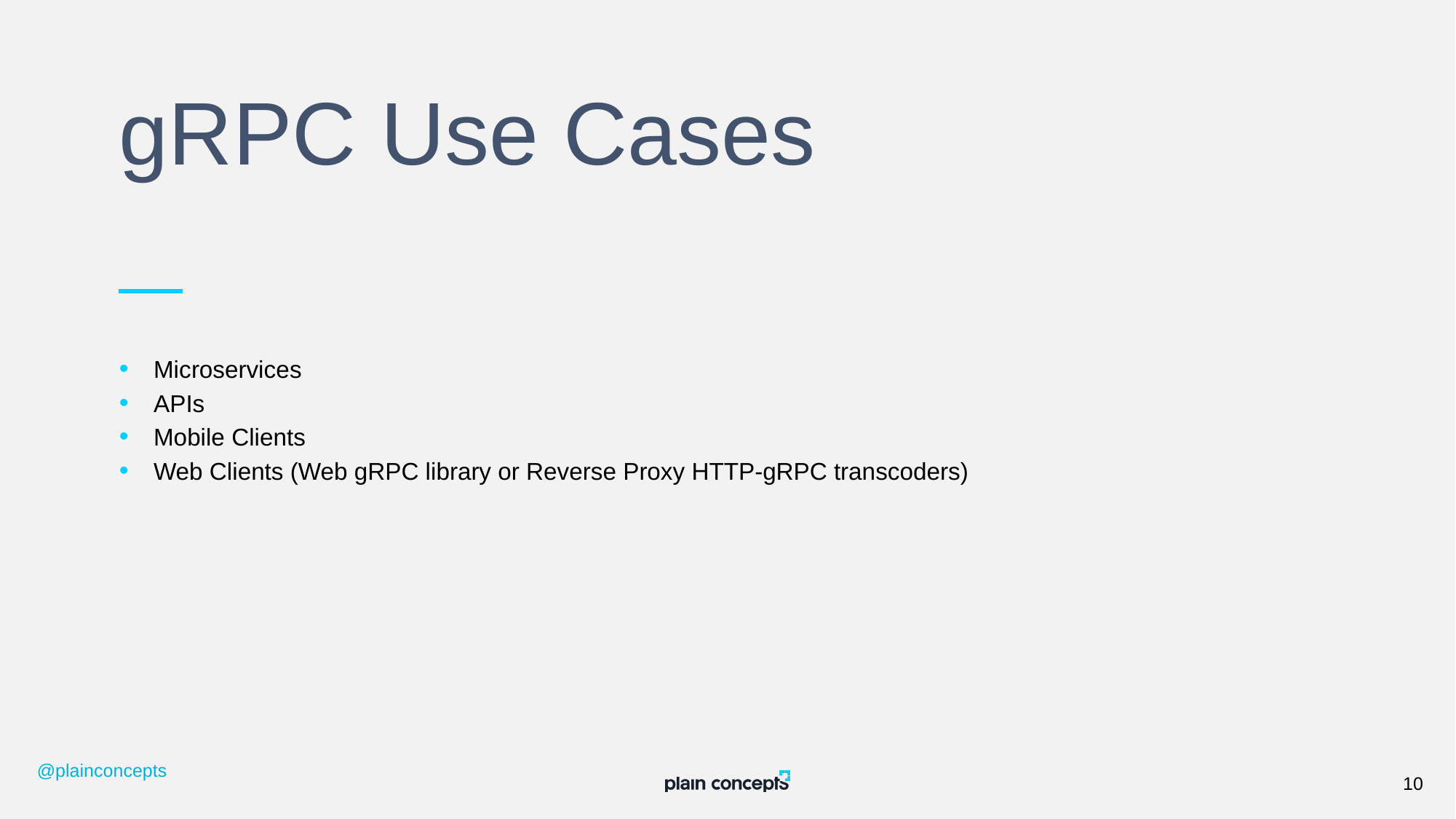

# gRPC Use Cases
Microservices
APIs
Mobile Clients
Web Clients (Web gRPC library or Reverse Proxy HTTP-gRPC transcoders)
@plainconcepts

10